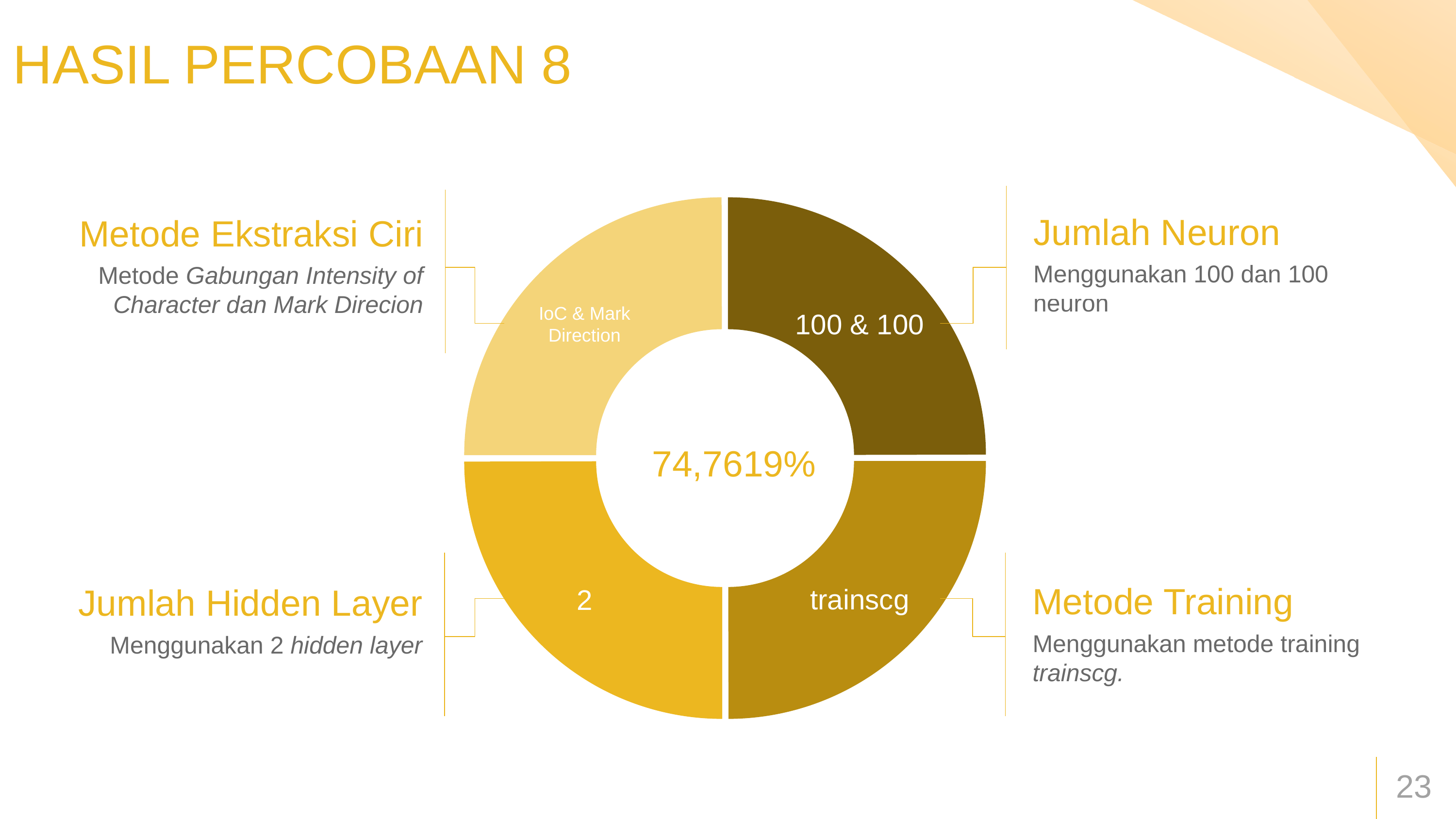

# HASIL PERCOBAAN 8
HASIL PERCOBAAN 8
Jumlah Neuron
Metode Ekstraksi Ciri
Menggunakan 100 dan 100 neuron
Metode Gabungan Intensity of Character dan Mark Direcion
100 & 100
IoC & Mark Direction
74,7619%
Metode Training
Jumlah Hidden Layer
trainscg
2
Menggunakan metode training trainscg.
Menggunakan 2 hidden layer
23